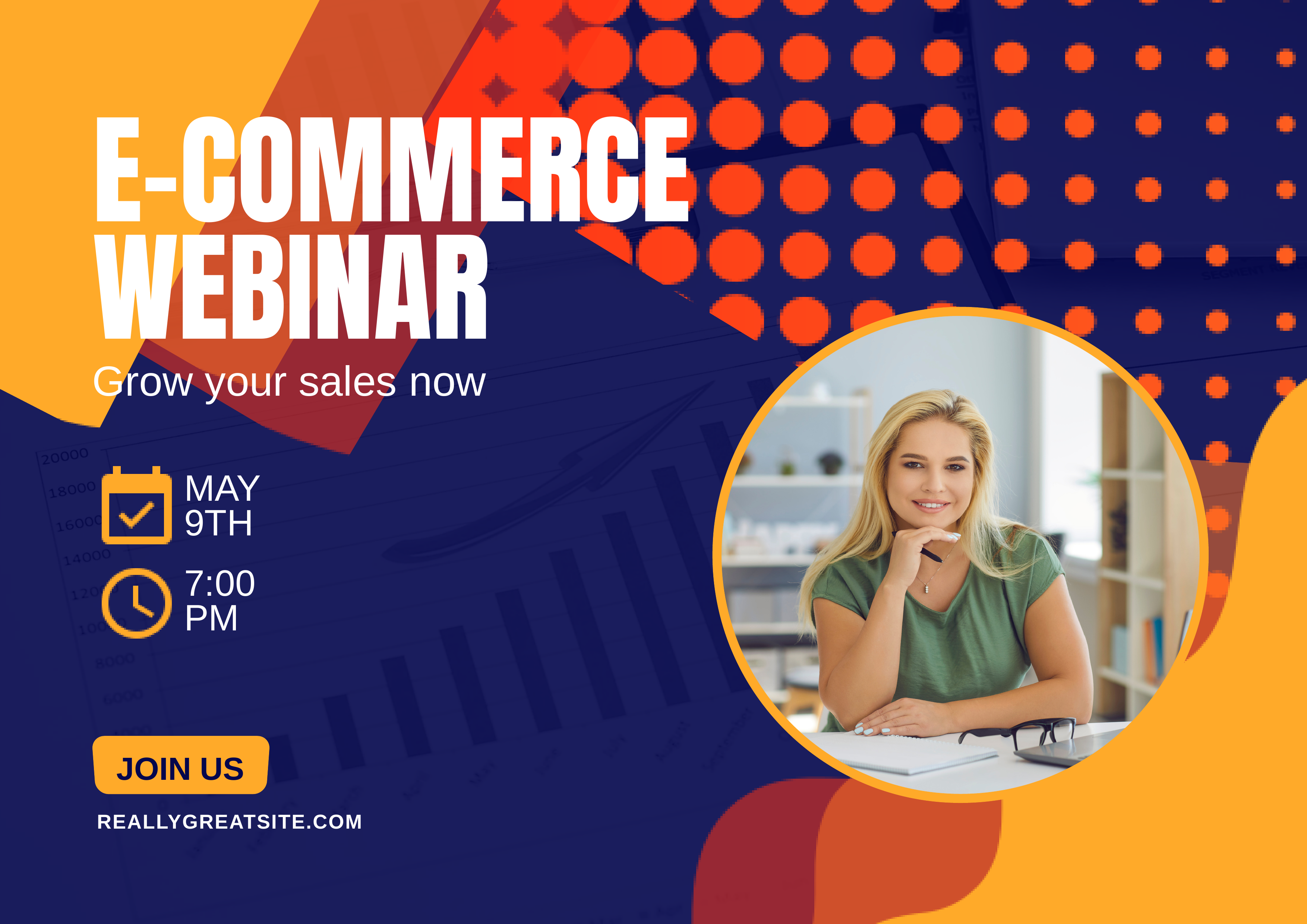

E-COMMERCE
WEBINAR

Grow your sales now

MAY
9TH

7:00
PM

JOIN US
REALLYGREATSITE.COM